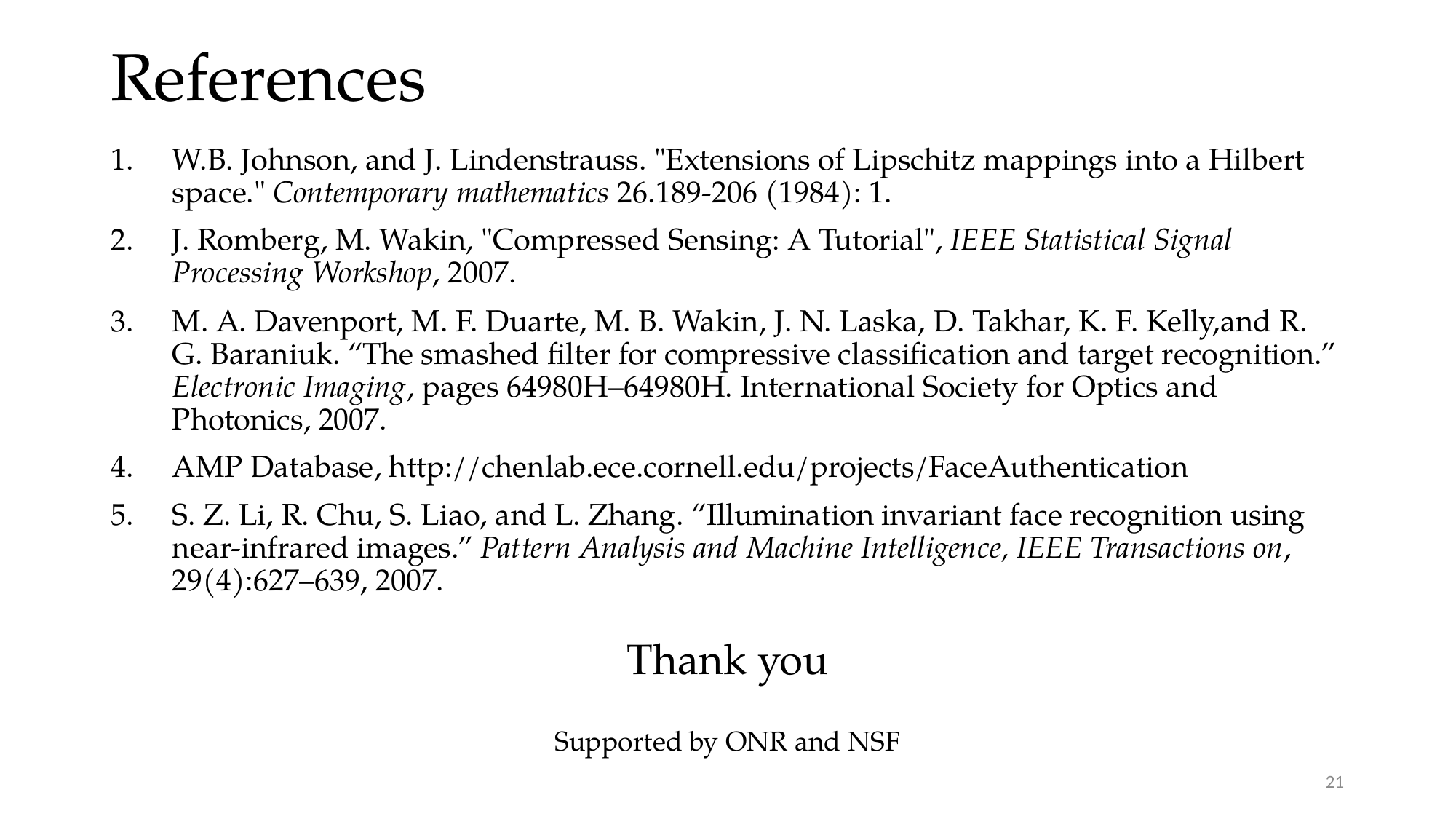

# References
W.B. Johnson, and J. Lindenstrauss. "Extensions of Lipschitz mappings into a Hilbert space." Contemporary mathematics 26.189-206 (1984): 1.
J. Romberg, M. Wakin, "Compressed Sensing: A Tutorial", IEEE Statistical Signal Processing Workshop, 2007.
M. A. Davenport, M. F. Duarte, M. B. Wakin, J. N. Laska, D. Takhar, K. F. Kelly,and R. G. Baraniuk. “The smashed filter for compressive classification and target recognition.” Electronic Imaging, pages 64980H–64980H. International Society for Optics and Photonics, 2007.
AMP Database, http://chenlab.ece.cornell.edu/projects/FaceAuthentication
S. Z. Li, R. Chu, S. Liao, and L. Zhang. “Illumination invariant face recognition using near-infrared images.” Pattern Analysis and Machine Intelligence, IEEE Transactions on, 29(4):627–639, 2007.

Thank you
Supported by ONR and NSF
21